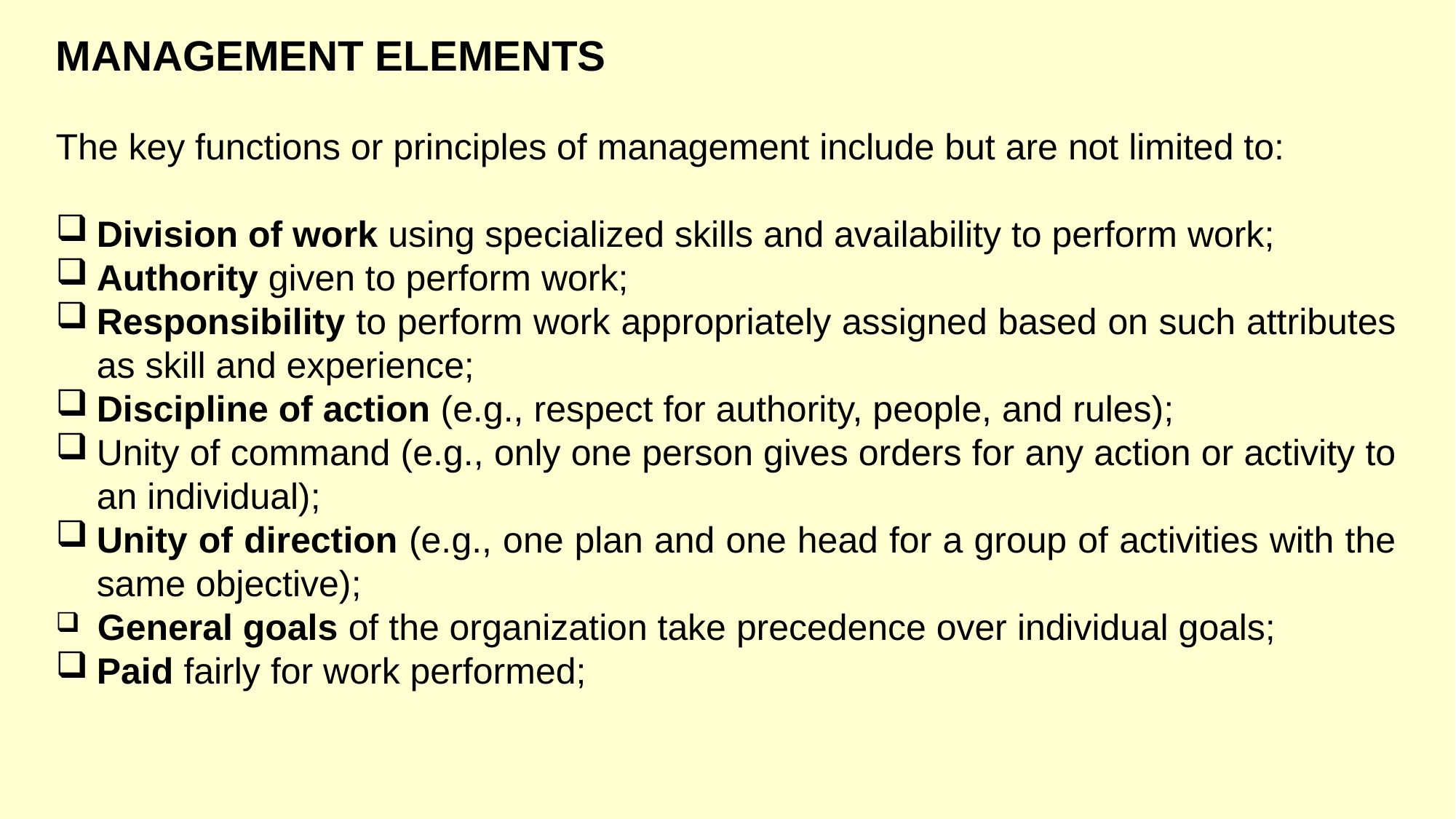

MANAGEMENT ELEMENTS

The key functions or principles of management include but are not limited to:

Division of work using specialized skills and availability to perform work;
Authority given to perform work;
Responsibility to perform work appropriately assigned based on such attributes as skill and experience;
Discipline of action (e.g., respect for authority, people, and rules);
Unity of command (e.g., only one person gives orders for any action or activity to an individual);
Unity of direction (e.g., one plan and one head for a group of activities with the same objective);
 General goals of the organization take precedence over individual goals;
Paid fairly for work performed;